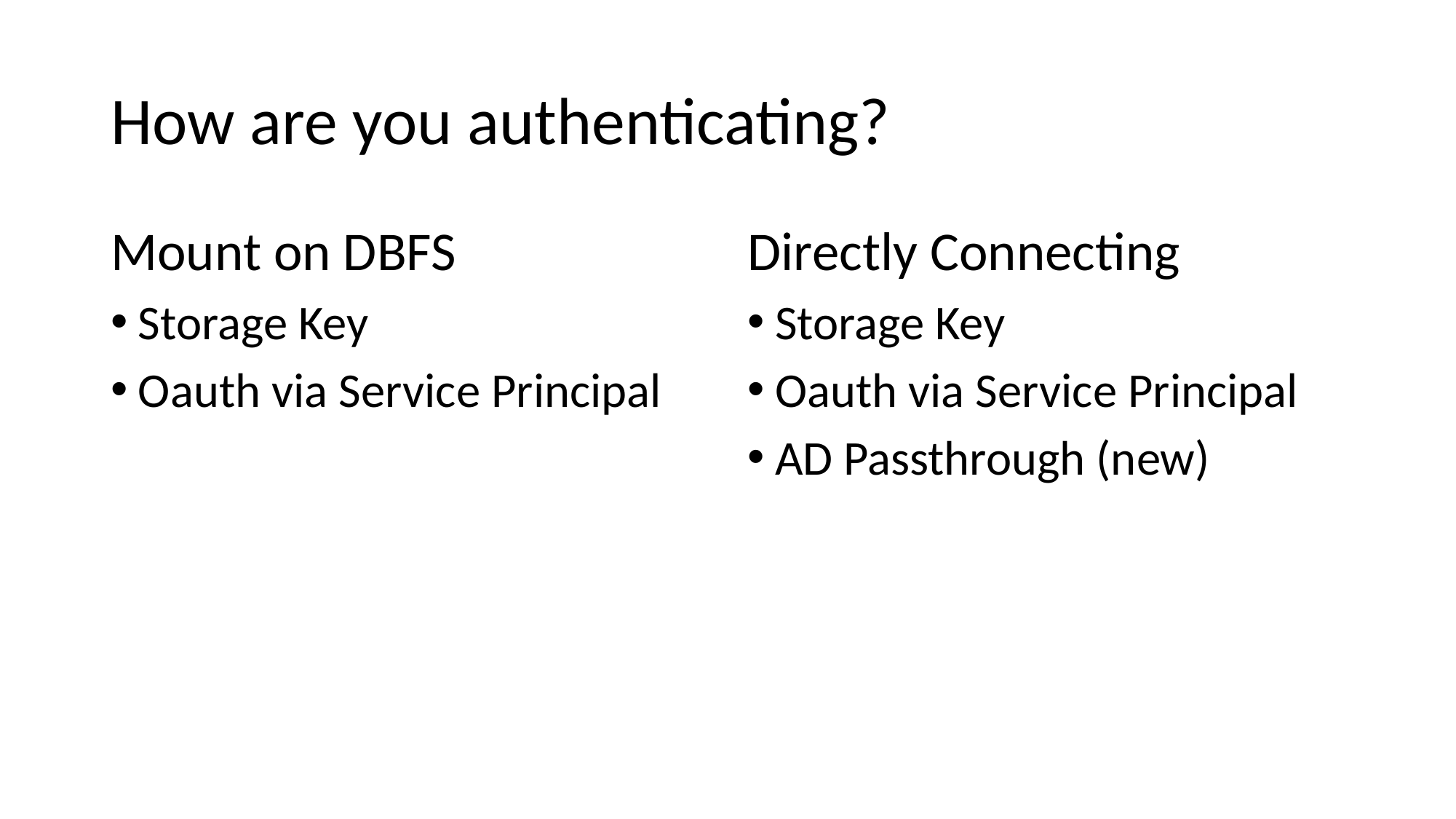

# How are you authenticating?
Mount on DBFS
Storage Key
Oauth via Service Principal
Directly Connecting
Storage Key
Oauth via Service Principal
AD Passthrough (new)